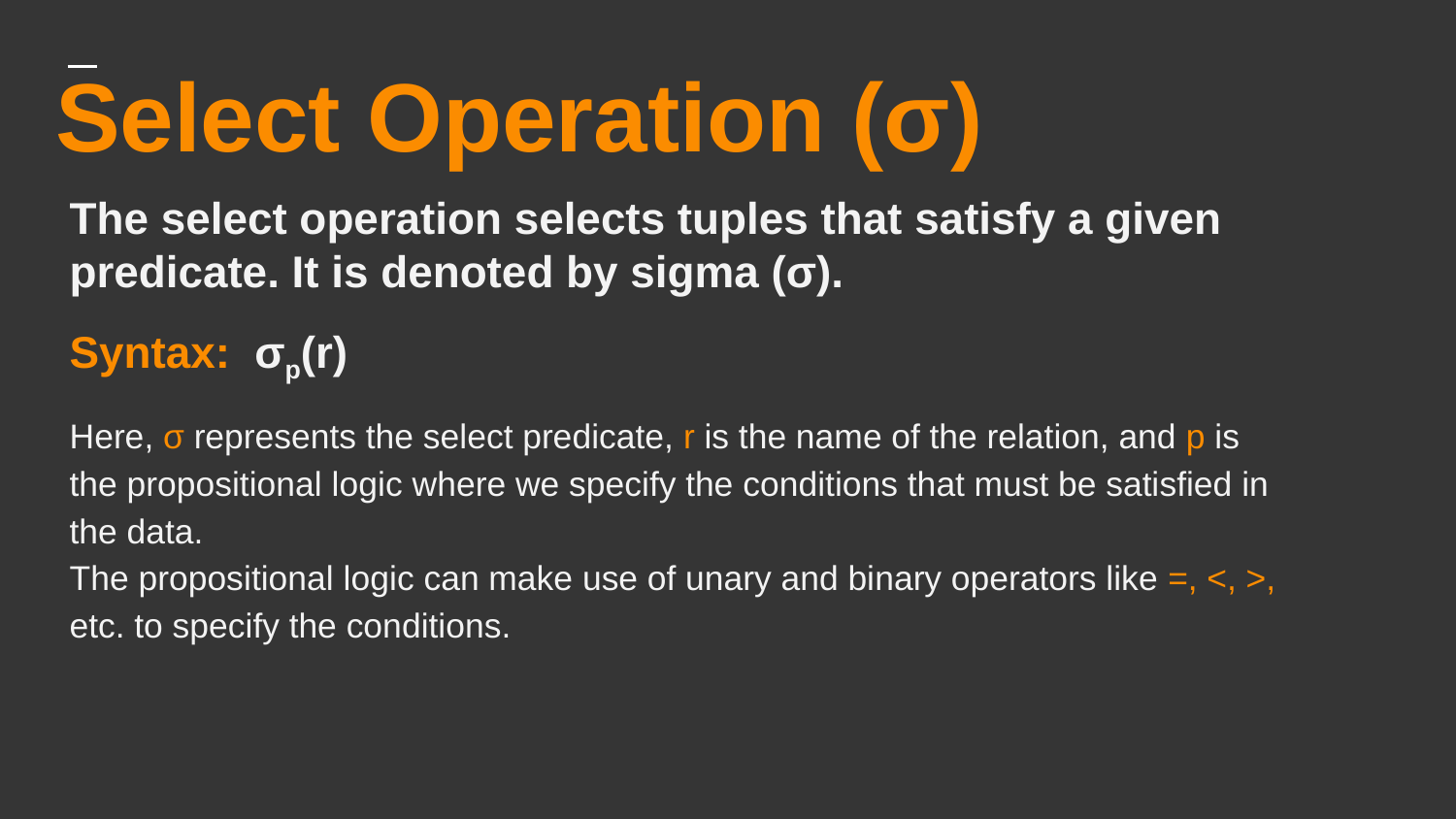

# Select Operation (σ)

The select operation selects tuples that satisfy a given predicate. It is denoted by sigma (σ).
Syntax:  σp(r)
Here, σ represents the select predicate, r is the name of the relation, and p is
the propositional logic where we specify the conditions that must be satisfied in
the data.
The propositional logic can make use of unary and binary operators like =, <, >,
etc. to specify the conditions.